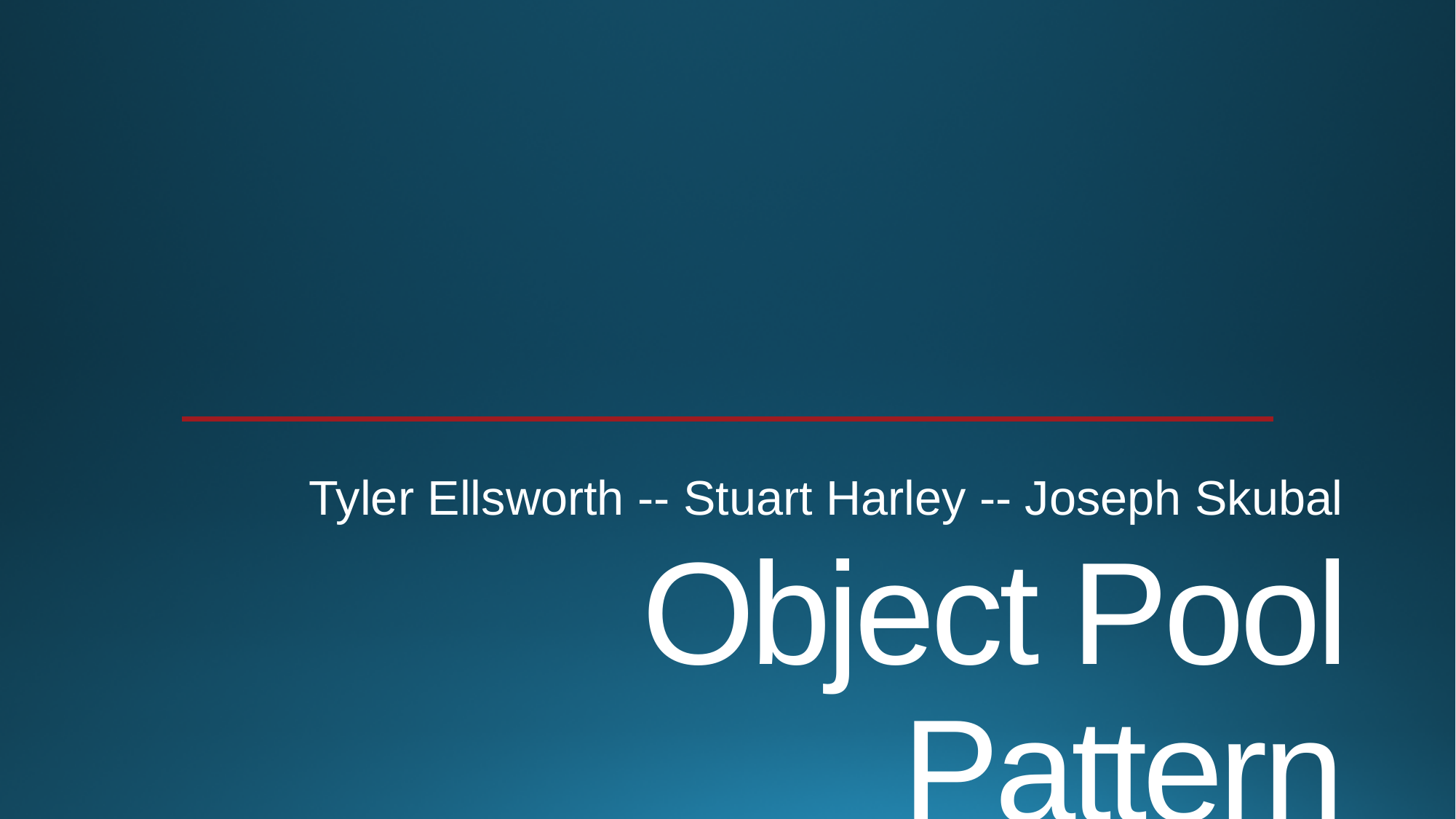

Tyler Ellsworth -- Stuart Harley -- Joseph Skubal
# Object Pool Pattern